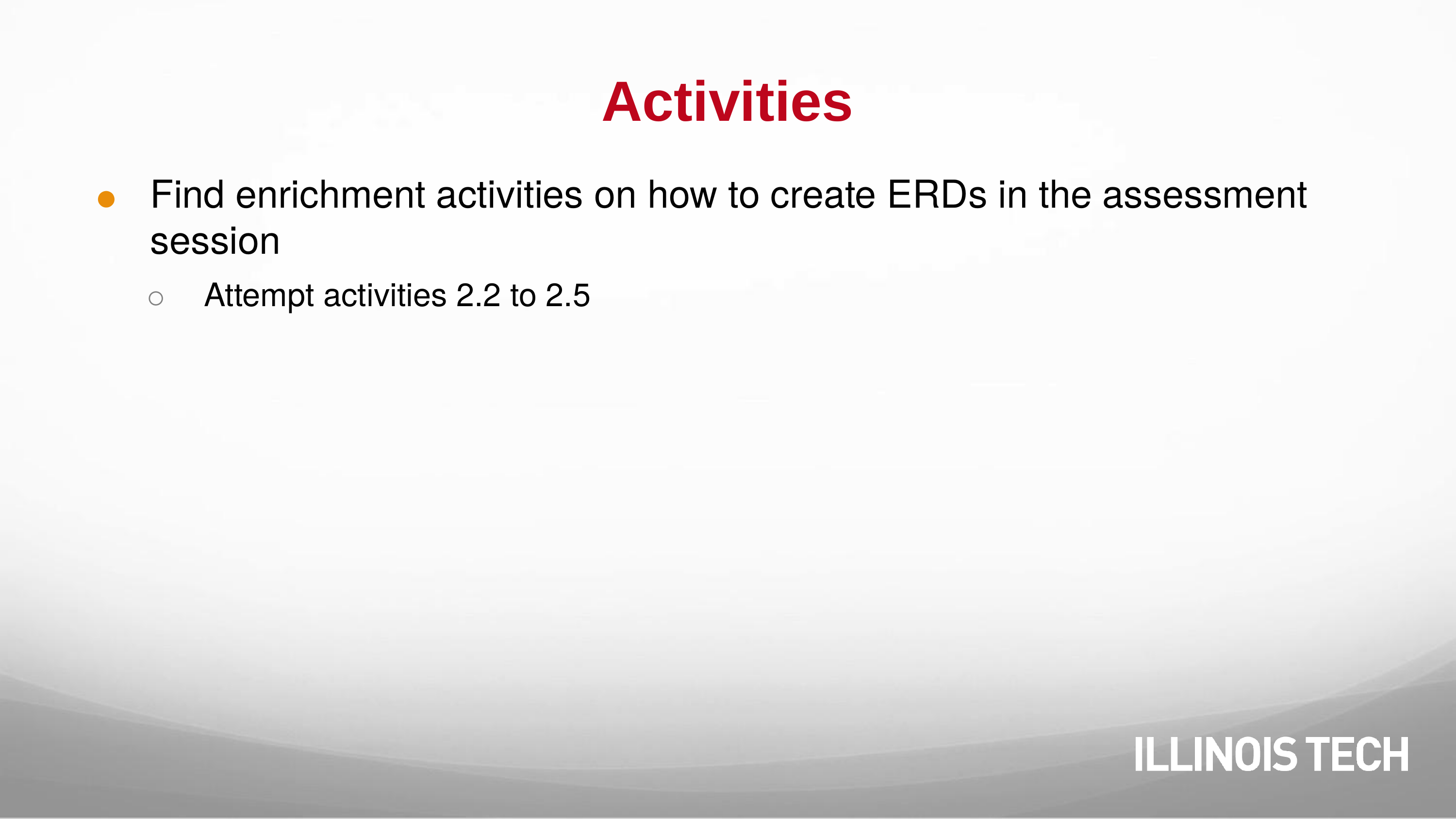

# Activities
Find enrichment activities on how to create ERDs in the assessment session
Attempt activities 2.2 to 2.5